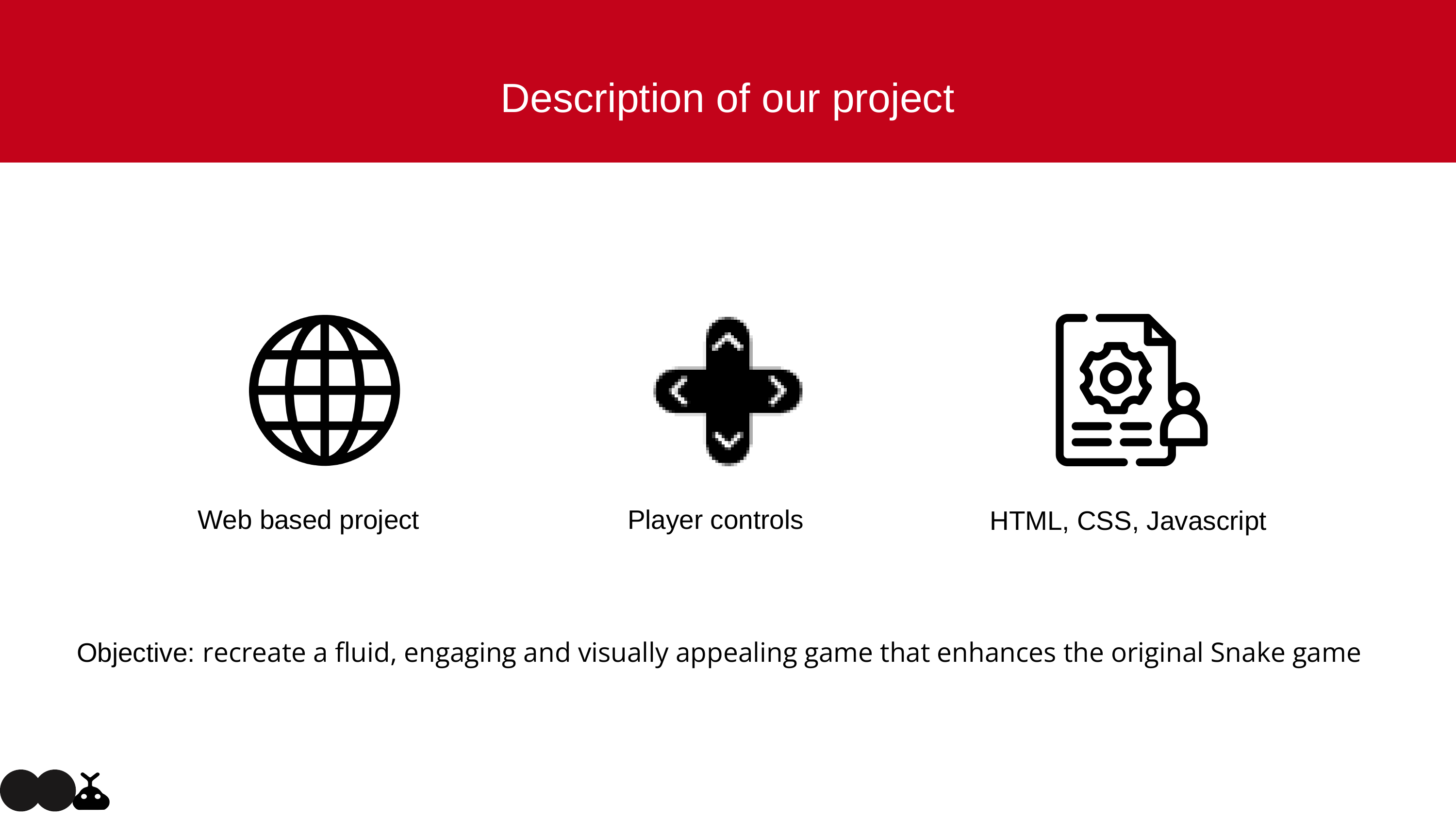

Description of our project

Web based project
Player controls
HTML, CSS, Javascript
Objective: recreate a fluid, engaging and visually appealing game that enhances the original Snake game